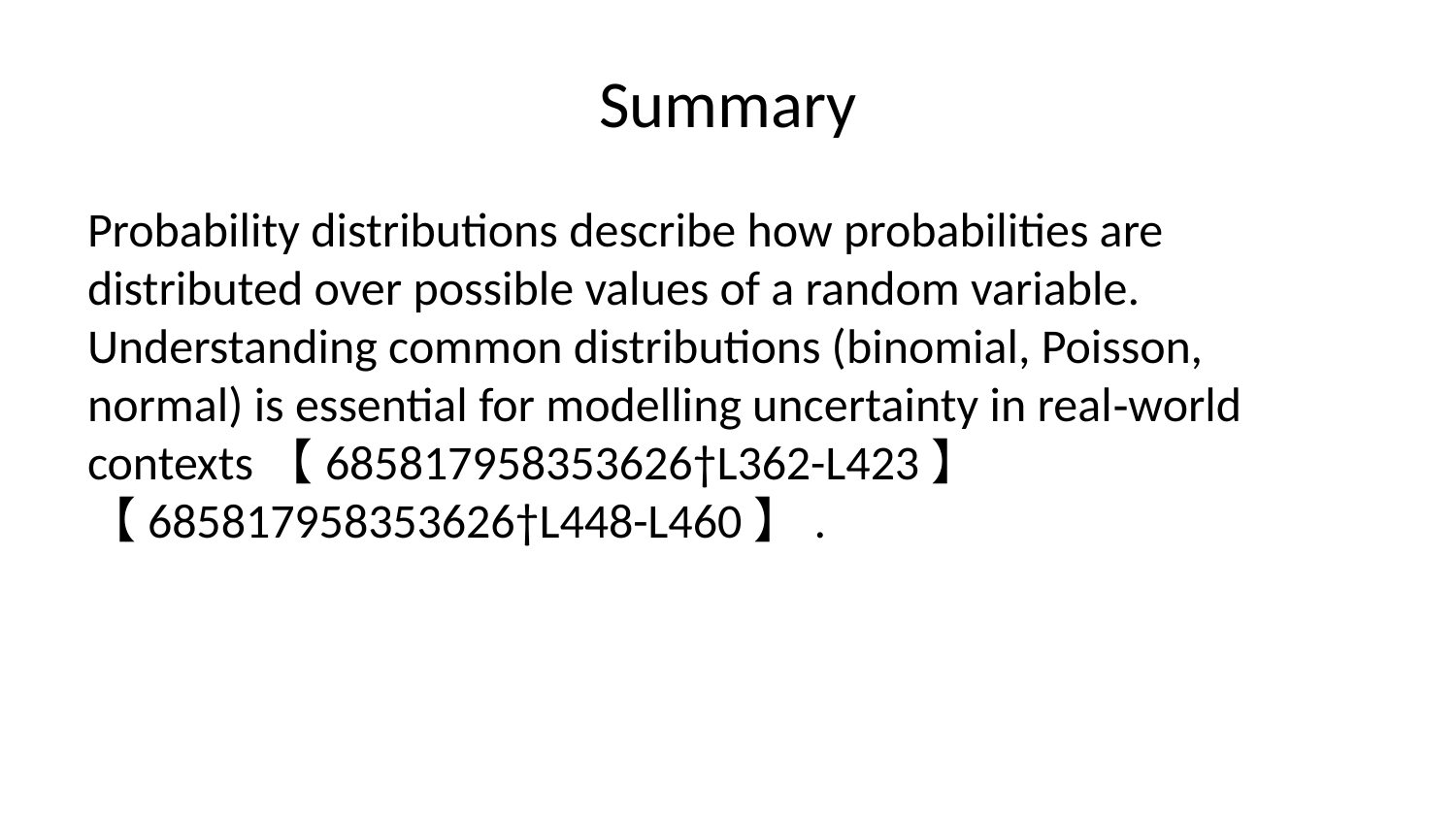

# Summary
Probability distributions describe how probabilities are distributed over possible values of a random variable. Understanding common distributions (binomial, Poisson, normal) is essential for modelling uncertainty in real‑world contexts【685817958353626†L362-L423】【685817958353626†L448-L460】.